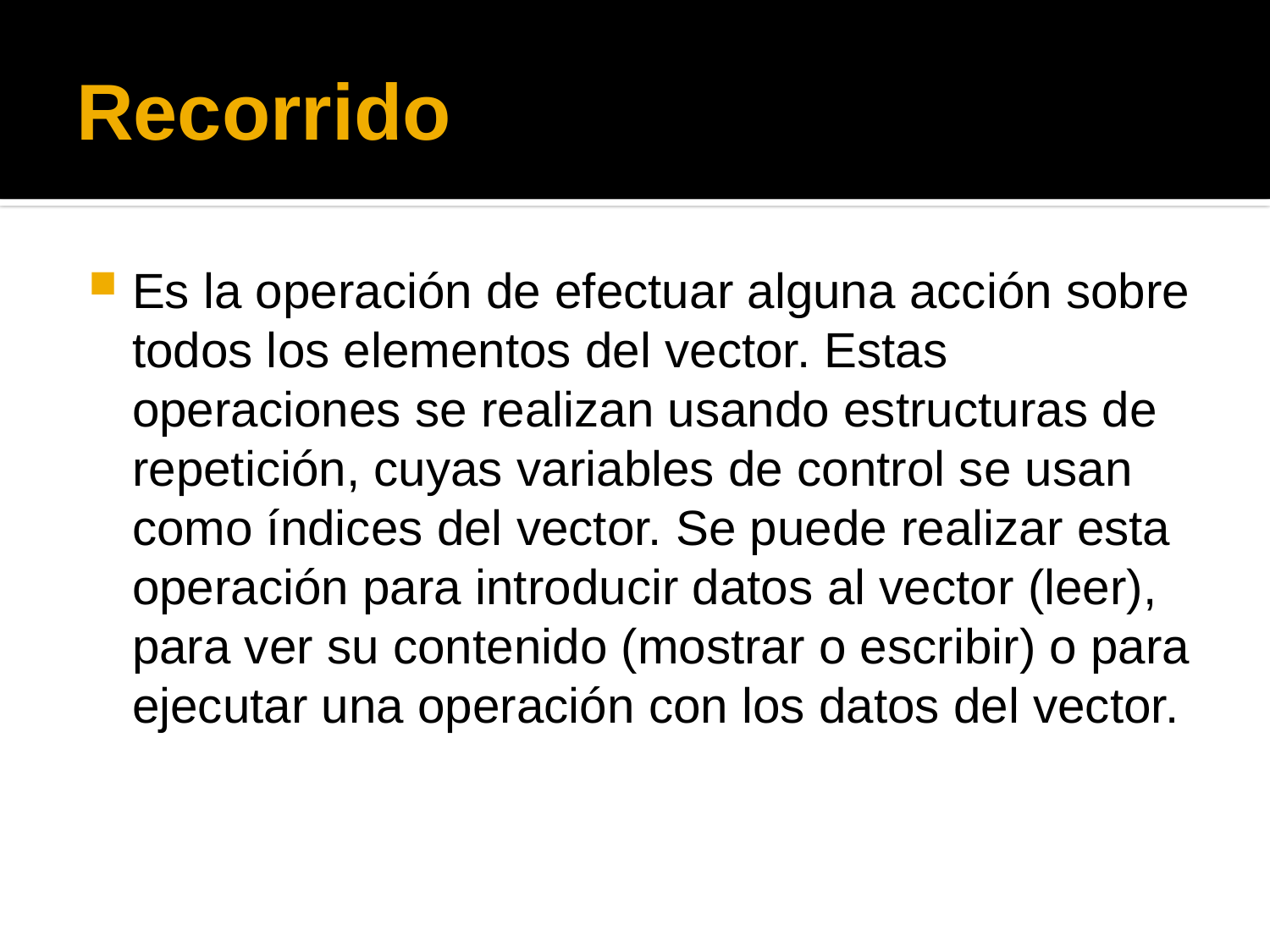

# Recorrido
Es la operación de efectuar alguna acción sobre todos los elementos del vector. Estas operaciones se realizan usando estructuras de repetición, cuyas variables de control se usan como índices del vector. Se puede realizar esta operación para introducir datos al vector (leer), para ver su contenido (mostrar o escribir) o para ejecutar una operación con los datos del vector.